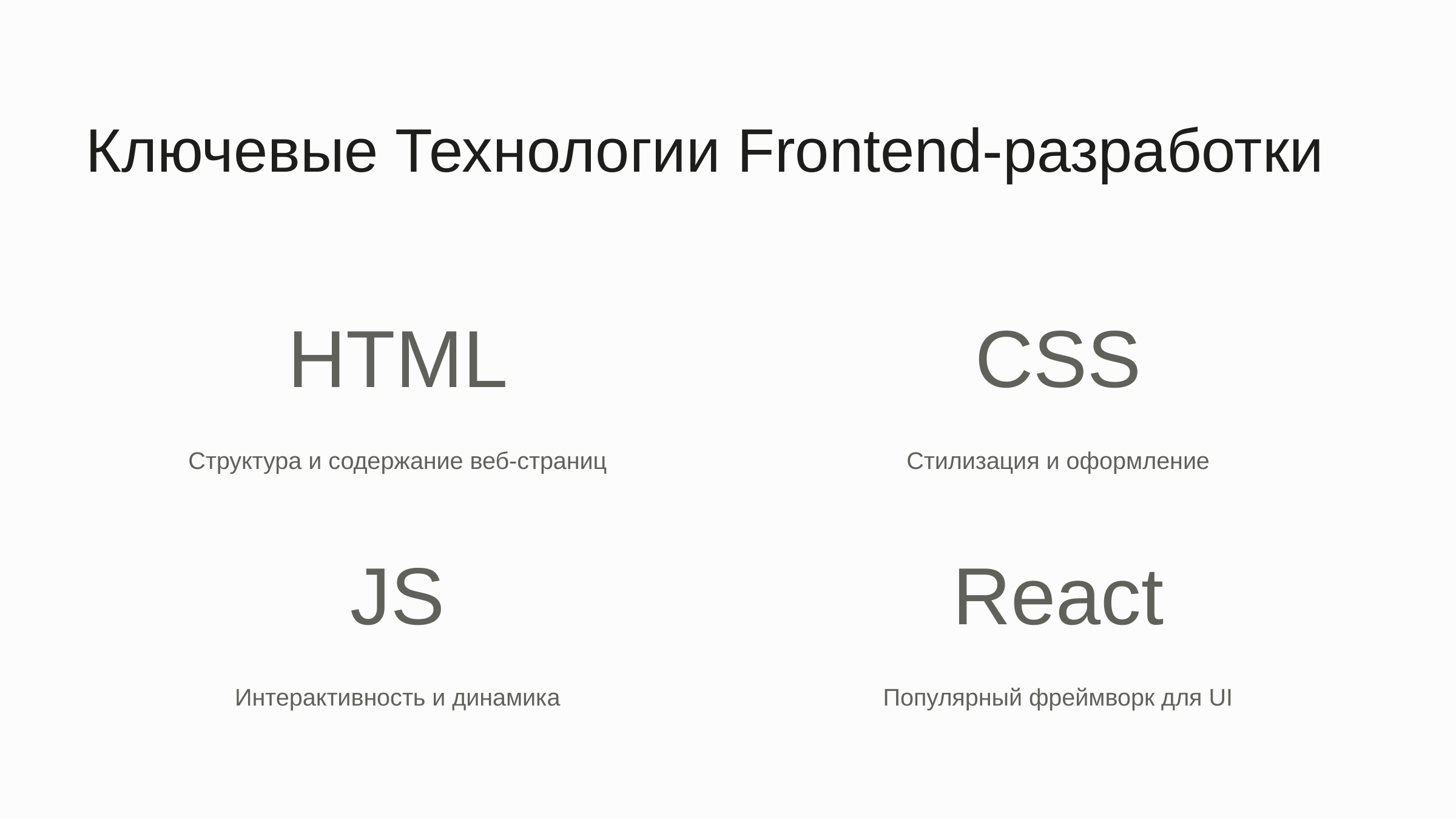

Ключевые Технологии Frontend-разработки
HTML
CSS
Структура и содержание веб-страниц
Стилизация и оформление
JS
React
Интерактивность и динамика
Популярный фреймворк для UI